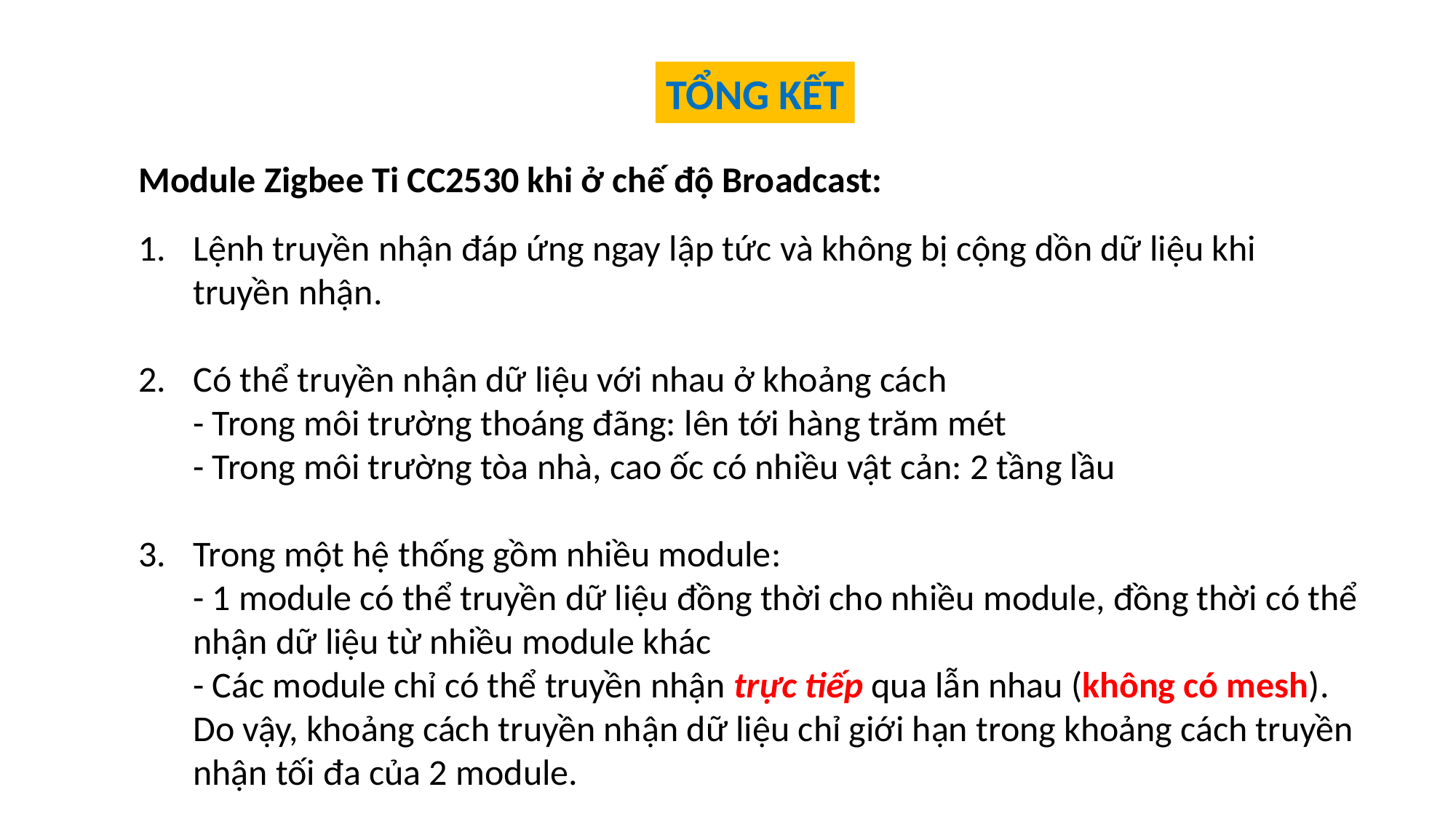

TỔNG KẾT
Module Zigbee Ti CC2530 khi ở chế độ Broadcast:
Lệnh truyền nhận đáp ứng ngay lập tức và không bị cộng dồn dữ liệu khi truyền nhận.

Có thể truyền nhận dữ liệu với nhau ở khoảng cách
- Trong môi trường thoáng đãng: lên tới hàng trăm mét
- Trong môi trường tòa nhà, cao ốc có nhiều vật cản: 2 tầng lầu

Trong một hệ thống gồm nhiều module:
- 1 module có thể truyền dữ liệu đồng thời cho nhiều module, đồng thời có thể nhận dữ liệu từ nhiều module khác
- Các module chỉ có thể truyền nhận trực tiếp qua lẫn nhau (không có mesh). Do vậy, khoảng cách truyền nhận dữ liệu chỉ giới hạn trong khoảng cách truyền nhận tối đa của 2 module.